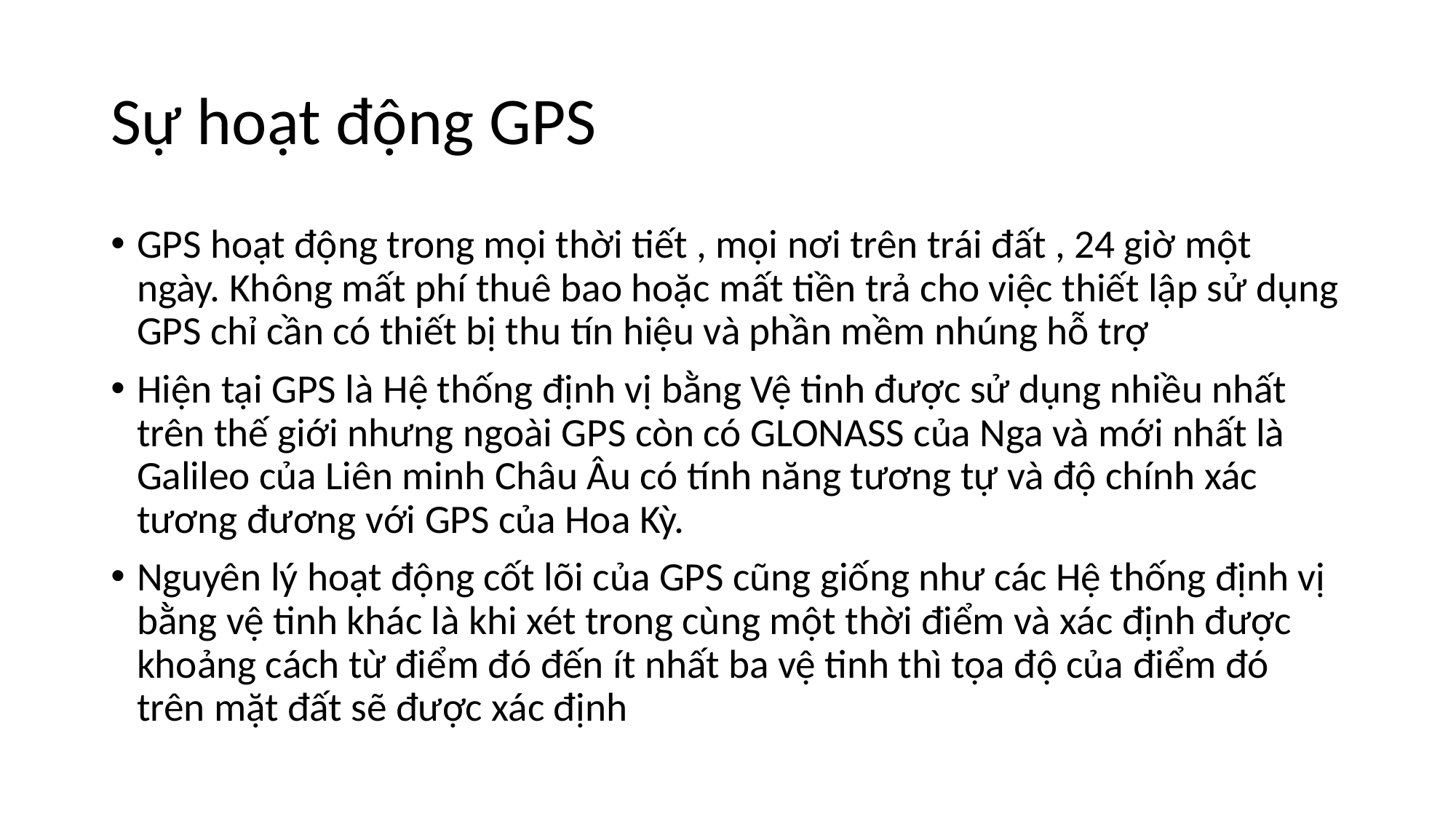

# Sự hoạt động GPS
GPS hoạt động trong mọi thời tiết , mọi nơi trên trái đất , 24 giờ một ngày. Không mất phí thuê bao hoặc mất tiền trả cho việc thiết lập sử dụng GPS chỉ cần có thiết bị thu tín hiệu và phần mềm nhúng hỗ trợ
Hiện tại GPS là Hệ thống định vị bằng Vệ tinh được sử dụng nhiều nhất trên thế giới nhưng ngoài GPS còn có GLONASS của Nga và mới nhất là Galileo của Liên minh Châu Âu có tính năng tương tự và độ chính xác tương đương với GPS của Hoa Kỳ.
Nguyên lý hoạt động cốt lõi của GPS cũng giống như các Hệ thống định vị bằng vệ tinh khác là khi xét trong cùng một thời điểm và xác định được khoảng cách từ điểm đó đến ít nhất ba vệ tinh thì tọa độ của điểm đó trên mặt đất sẽ được xác định